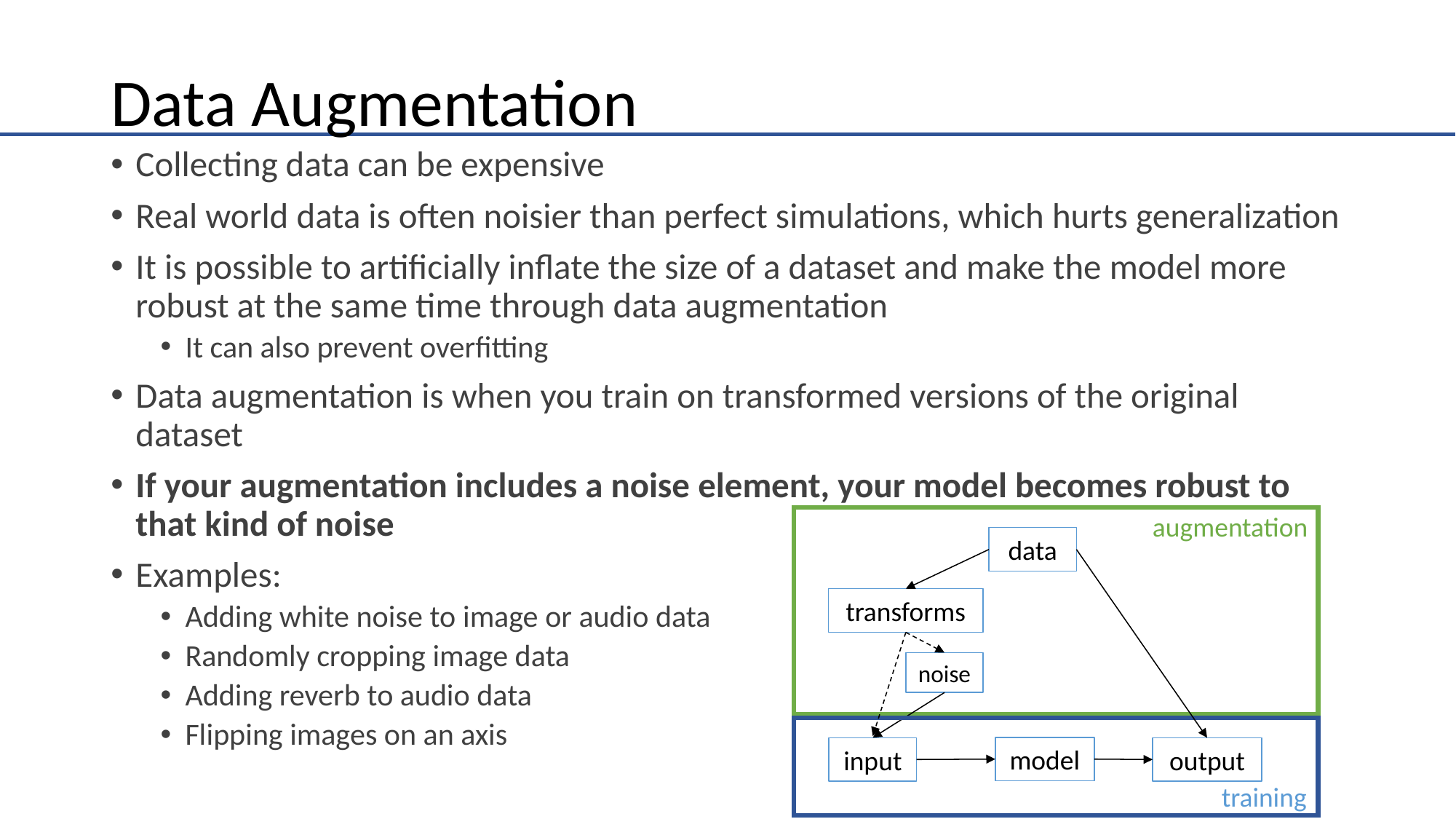

# Data Augmentation
Collecting data can be expensive
Real world data is often noisier than perfect simulations, which hurts generalization
It is possible to artificially inflate the size of a dataset and make the model more robust at the same time through data augmentation
It can also prevent overfitting
Data augmentation is when you train on transformed versions of the original dataset
If your augmentation includes a noise element, your model becomes robust to that kind of noise
Examples:
Adding white noise to image or audio data
Randomly cropping image data
Adding reverb to audio data
Flipping images on an axis
augmentation

data
transforms
noise

model
input
output
training